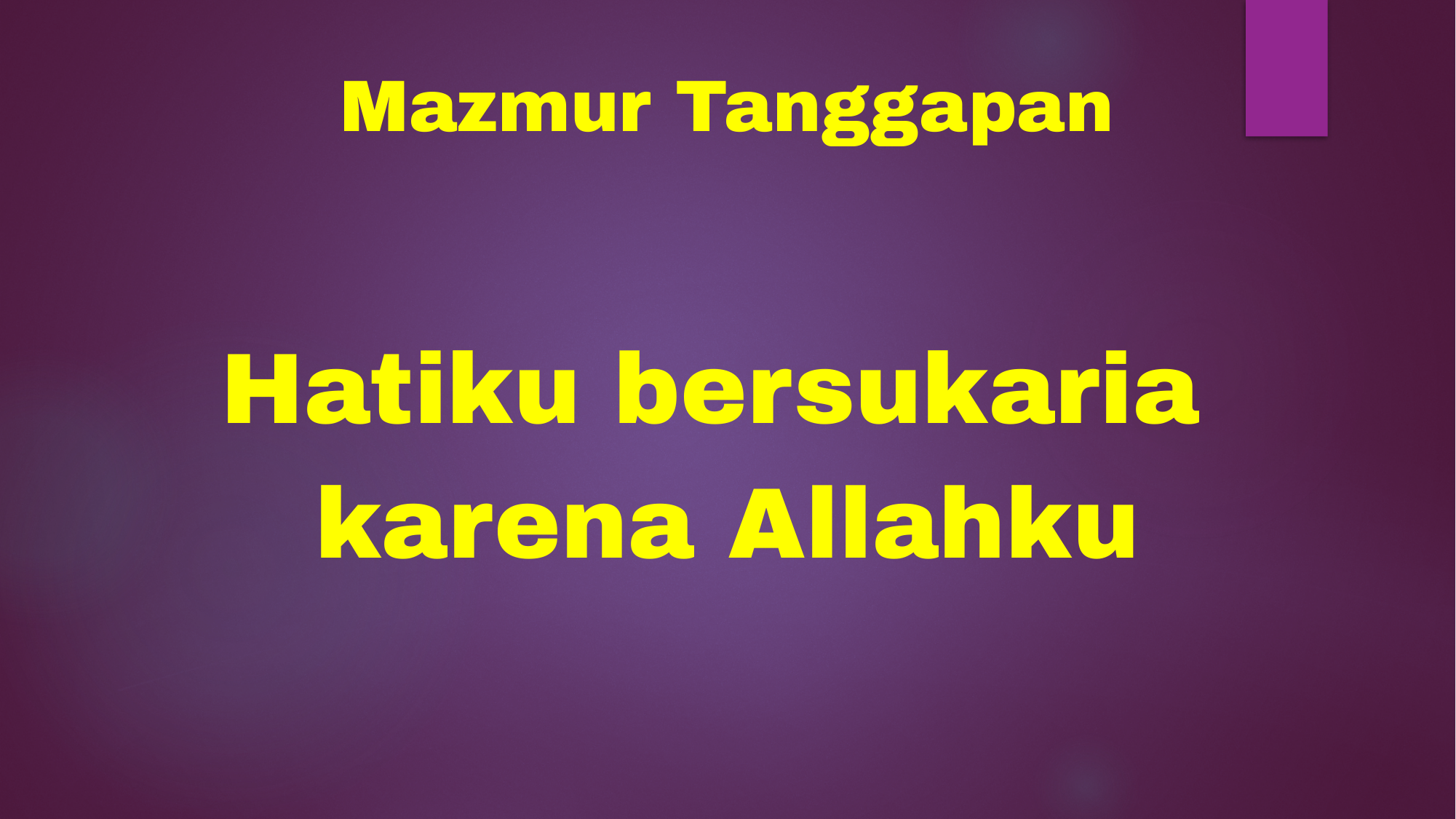

# Mazmur Tanggapan
Hatiku bersukaria
karena Allahku